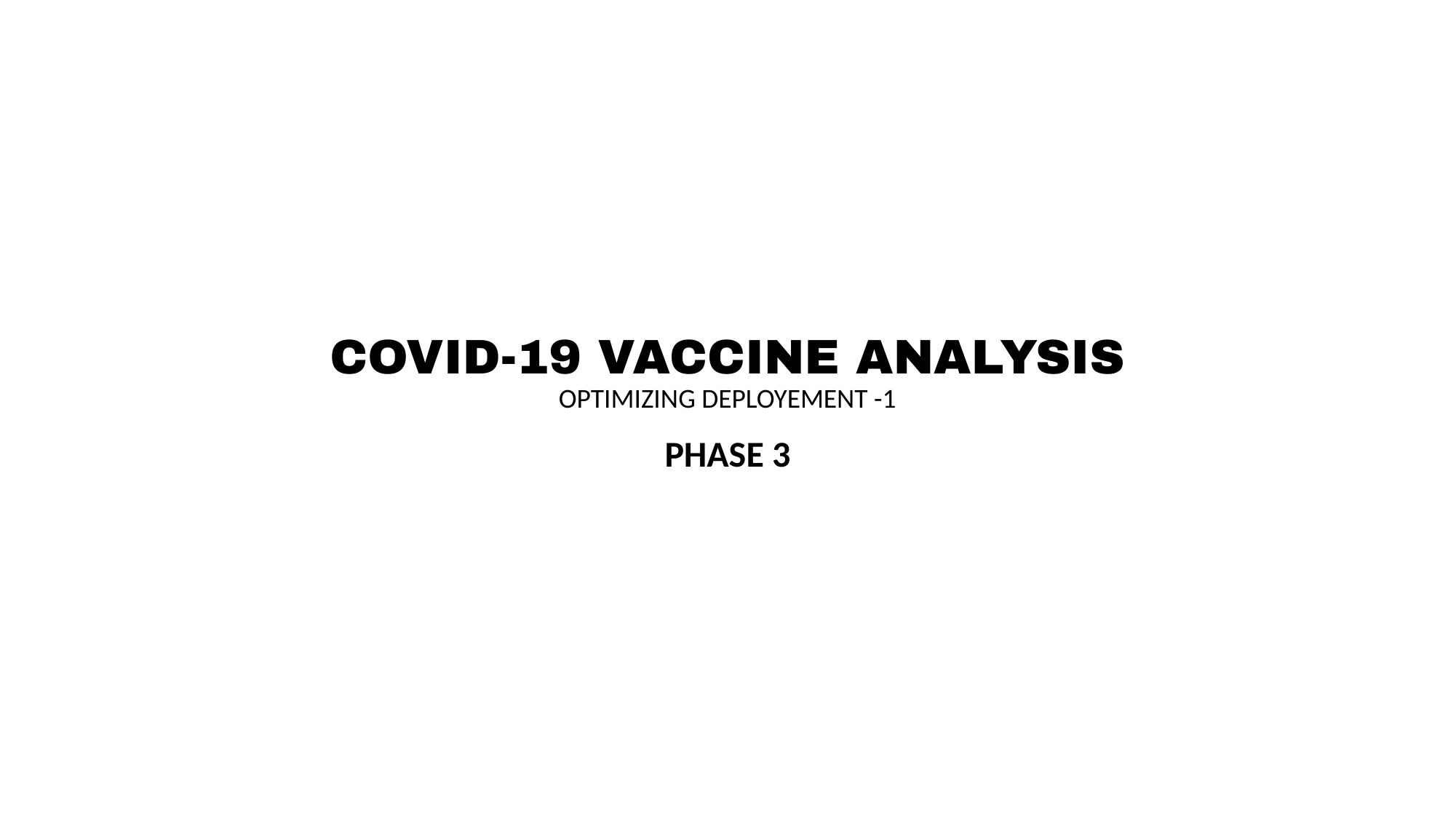

# COVID-19 VACCINE ANALYSIS OPTIMIZING DEPLOYEMENT -1
PHASE 3